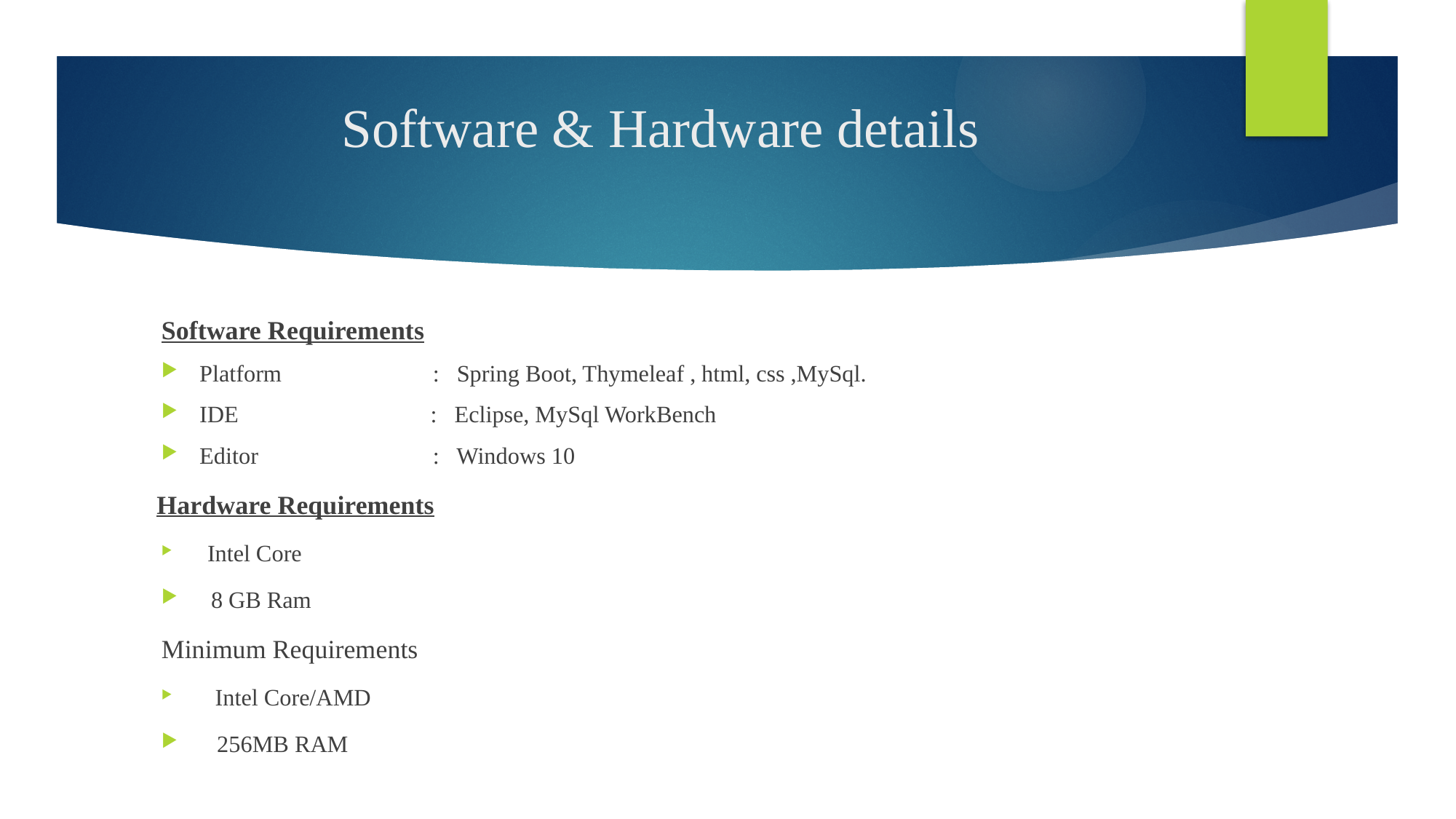

# Software & Hardware details
Software Requirements
Platform                          :   Spring Boot, Thymeleaf , html, css ,MySql.
IDE                                 :   Eclipse, MySql WorkBench
Editor                              :   Windows 10
  Hardware Requirements
  Intel Core
  8 GB Ram
Minimum Requirements
   Intel Core/AMD
   256MB RAM